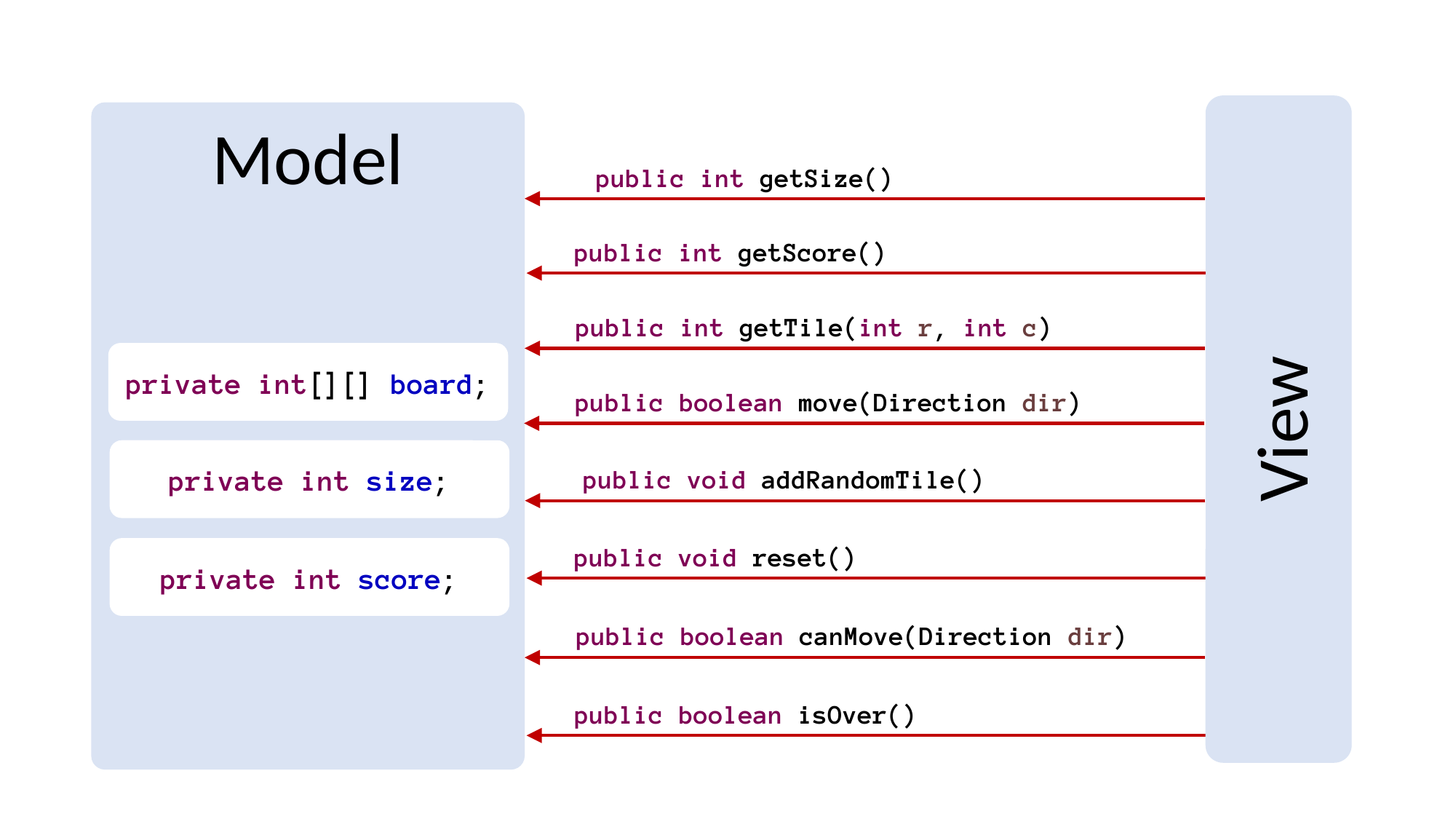

View
Model
public int getSize()
public int getScore()
public int getTile(int r, int c)
private int[][] board;
public boolean move(Direction dir)
private int size;
public void addRandomTile()
public void reset()
private int score;
public boolean canMove(Direction dir)
public boolean isOver()